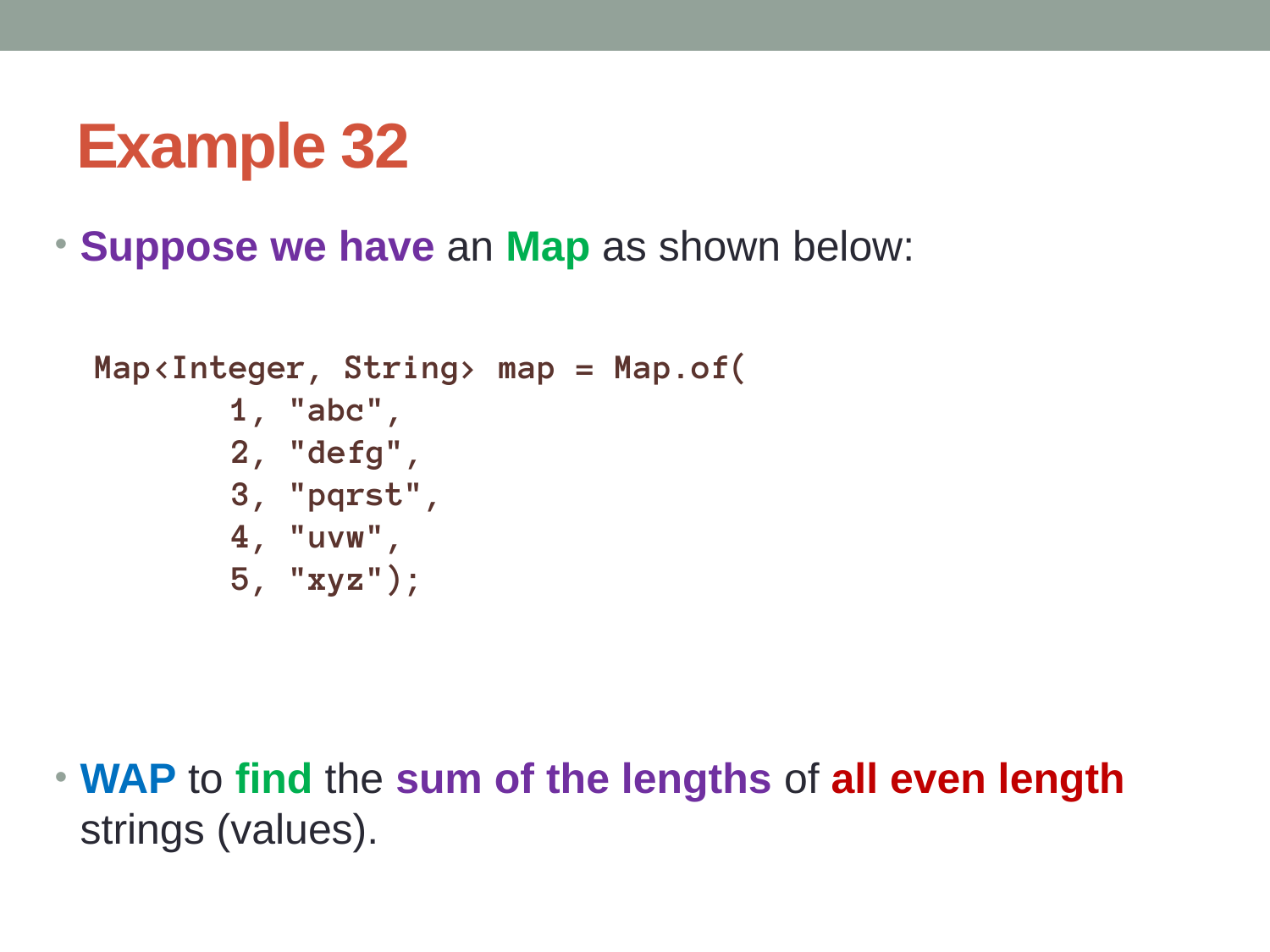

# Example 32
Suppose we have an Map as shown below:

WAP to find the sum of the lengths of all even length strings (values).

 Map<Integer, String> map = Map.of(
        1, "abc",
        2, "defg",
        3, "pqrst",
        4, "uvw",
        5, "xyz");